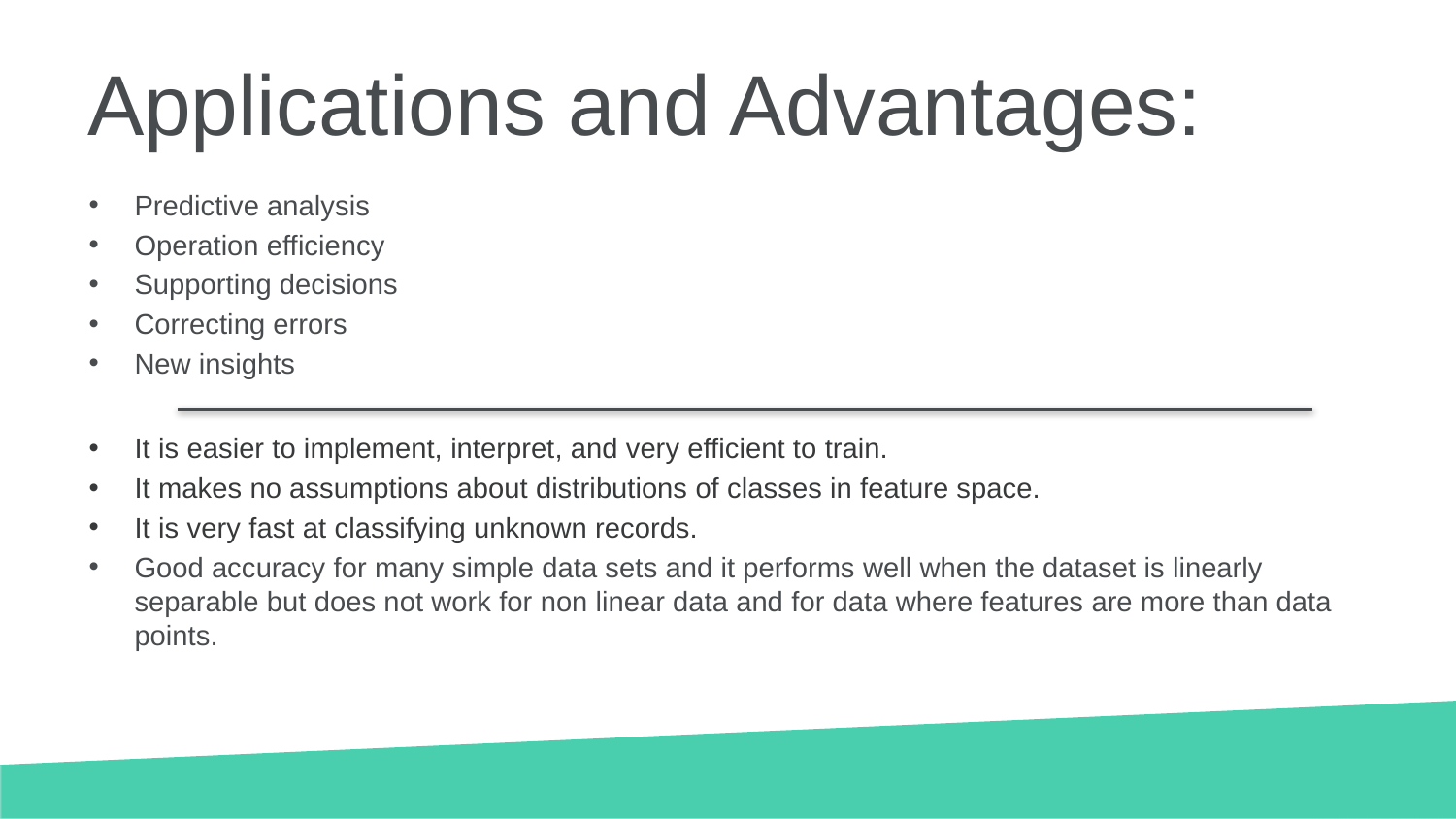

# Applications and Advantages:
Predictive analysis
Operation efficiency
Supporting decisions
Correcting errors
New insights

It is easier to implement, interpret, and very efficient to train.
It makes no assumptions about distributions of classes in feature space.
It is very fast at classifying unknown records.
Good accuracy for many simple data sets and it performs well when the dataset is linearly separable but does not work for non linear data and for data where features are more than data points.